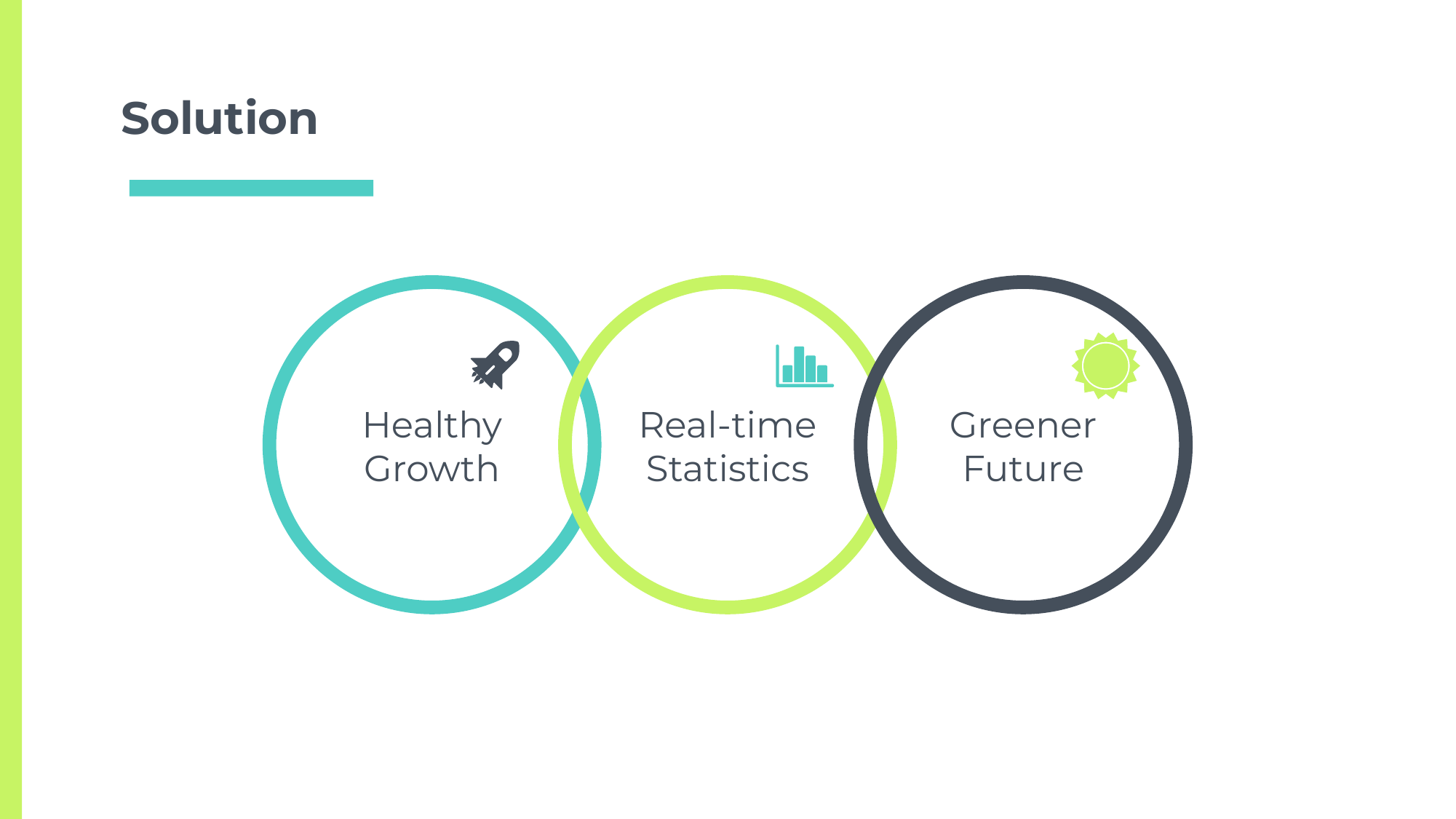

# Solution
Healthy Growth
Real-time Statistics
Greener Future